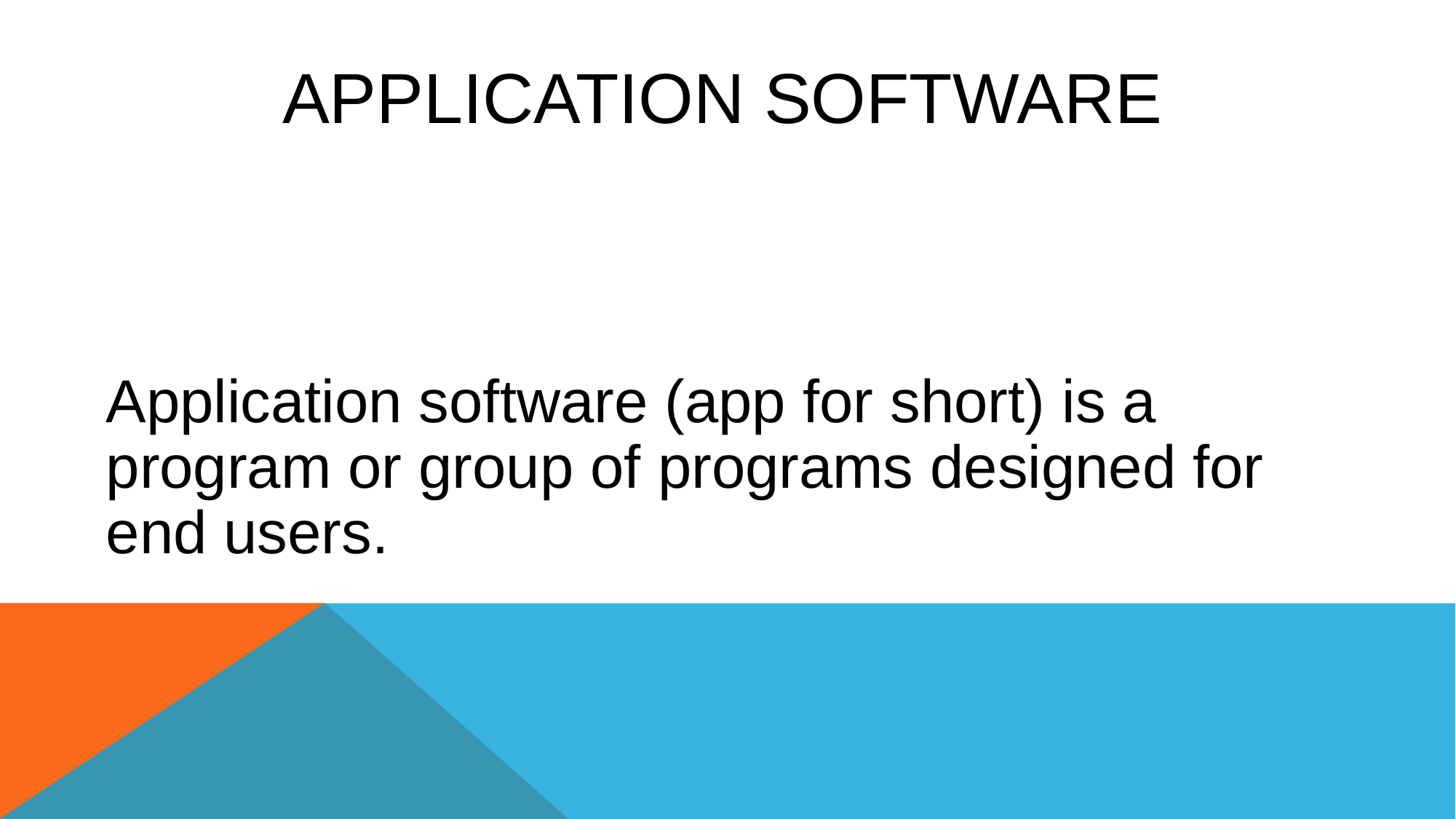

# Application Software
Application software (app for short) is a program or group of programs designed for end users.